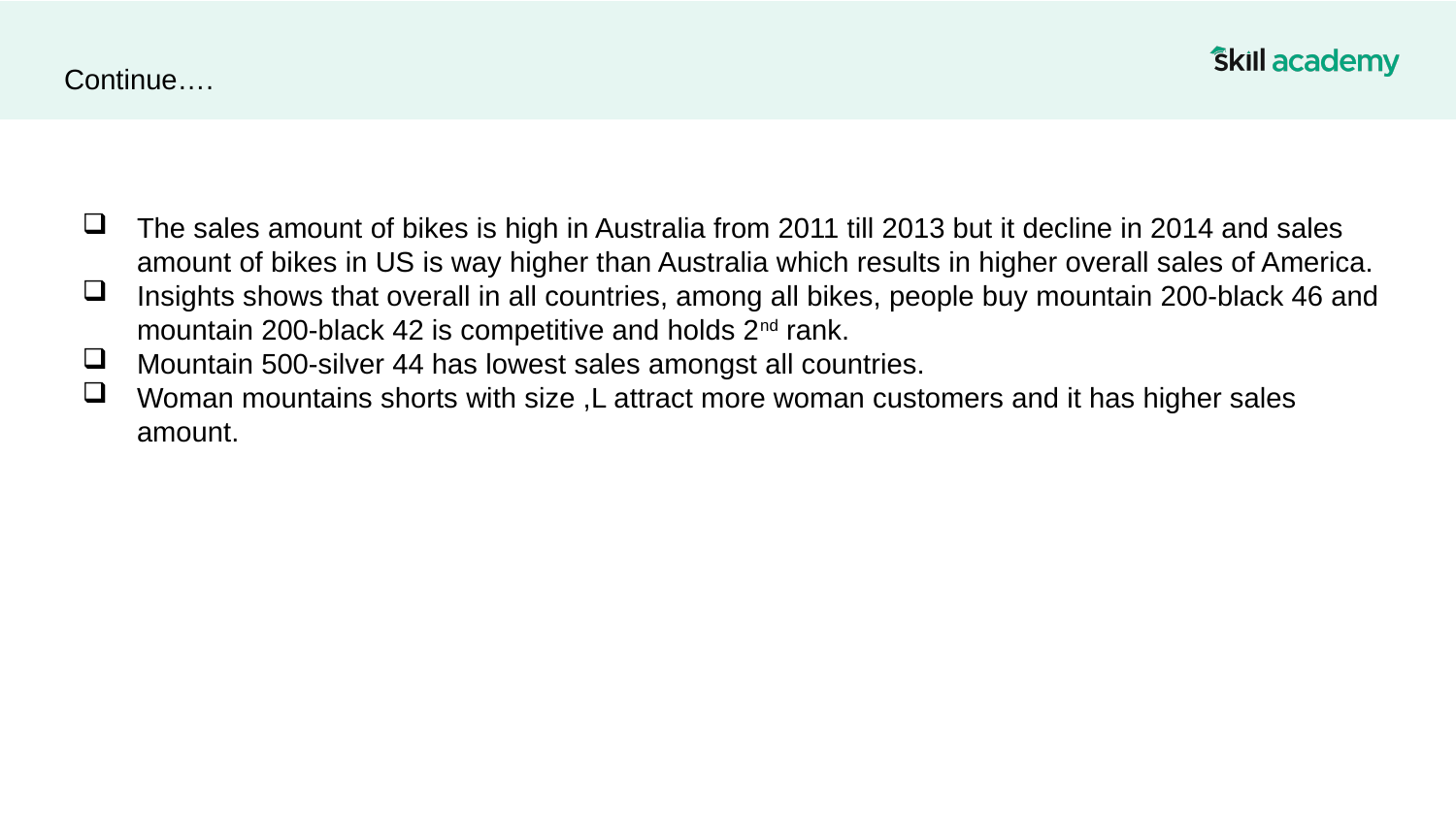

# Continue….
The sales amount of bikes is high in Australia from 2011 till 2013 but it decline in 2014 and sales amount of bikes in US is way higher than Australia which results in higher overall sales of America.
Insights shows that overall in all countries, among all bikes, people buy mountain 200-black 46 and mountain 200-black 42 is competitive and holds 2nd rank.
Mountain 500-silver 44 has lowest sales amongst all countries.
Woman mountains shorts with size ,L attract more woman customers and it has higher sales amount.